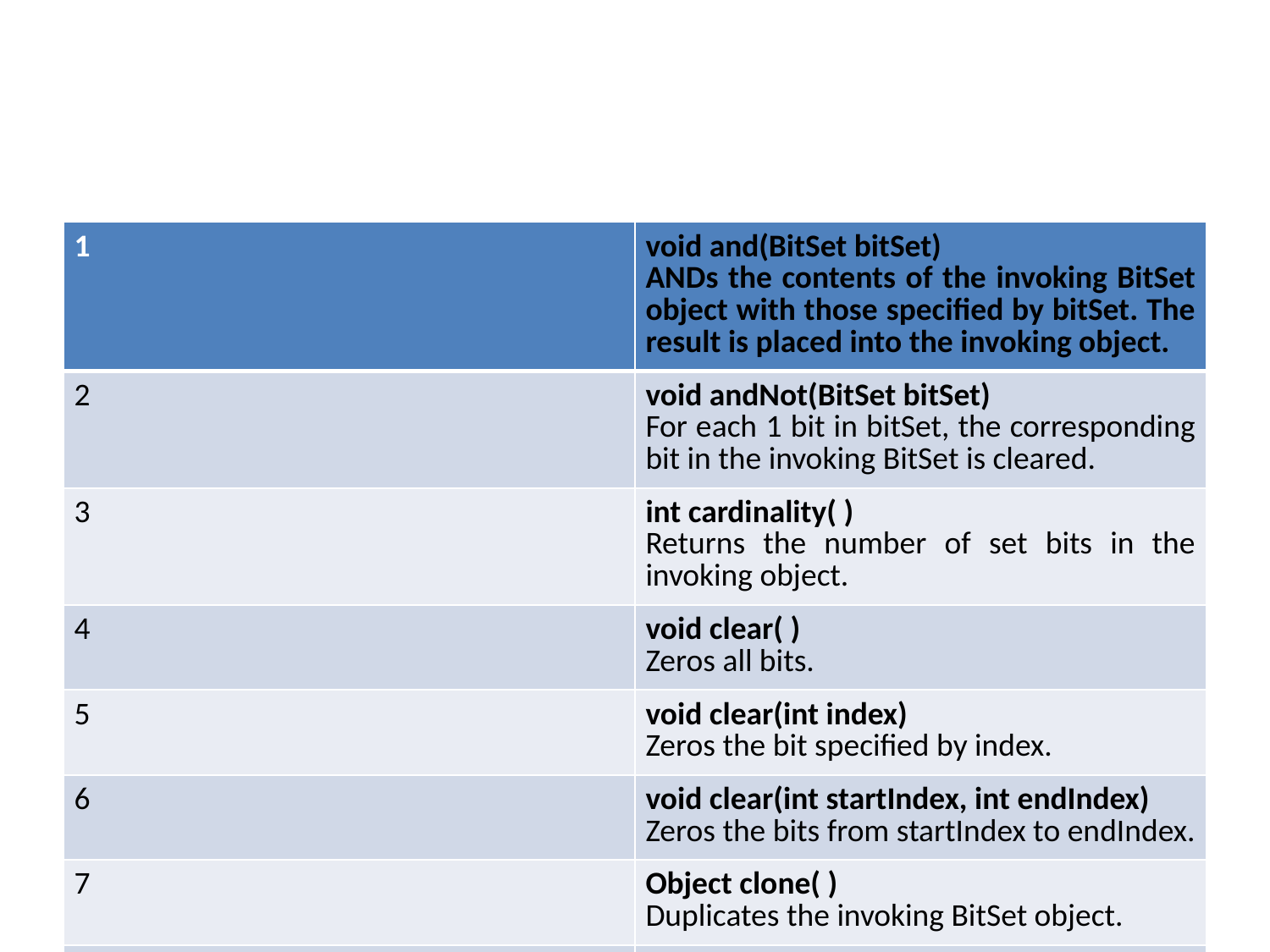

#
| 1 | void and(BitSet bitSet) ANDs the contents of the invoking BitSet object with those specified by bitSet. The result is placed into the invoking object. |
| --- | --- |
| 2 | void andNot(BitSet bitSet) For each 1 bit in bitSet, the corresponding bit in the invoking BitSet is cleared. |
| 3 | int cardinality( ) Returns the number of set bits in the invoking object. |
| 4 | void clear( ) Zeros all bits. |
| 5 | void clear(int index) Zeros the bit specified by index. |
| 6 | void clear(int startIndex, int endIndex) Zeros the bits from startIndex to endIndex. |
| 7 | Object clone( ) Duplicates the invoking BitSet object. |
| 8 | boolean equals(Object bitSet) Returns true if the invoking bit set is equivalent to the one passed in bitSet. Otherwise, the method returns false. |
| 9 | void flip(int index) Reverses the bit specified by the index. |
| 10 | void flip(int startIndex, int endIndex) Reverses the bits from startIndex to endIndex. |
| 11 | boolean get(int index) Returns the current state of the bit at the specified index. |
| 12 | BitSet get(int startIndex, int endIndex) Returns a BitSet that consists of the bits from startIndex to endIndex. The invoking object is not changed. |
| 13 | int hashCode( ) Returns the hash code for the invoking object. |
| 14 | boolean intersects(BitSet bitSet) Returns true if at least one pair of corresponding bits within the invoking object and bitSet are 1. |
| 15 | boolean isEmpty( ) Returns true if all bits in the invoking object are zero. |
| 16 | int length( ) Returns the number of bits required to hold the contents of the invoking BitSet. This value is determined by the location of the last 1 bit. |
| 17 | int nextClearBit(int startIndex) Returns the index of the next cleared bit, (that is, the next zero bit), starting from the index specified by startIndex. |
| 18 | int nextSetBit(int startIndex) Returns the index of the next set bit (that is, the next 1 bit), starting from the index specified by startIndex. If no bit is set, -1 is returned. |
| 19 | void or(BitSet bitSet) ORs the contents of the invoking BitSet object with that specified by bitSet. The result is placed into the invoking object. |
| 20 | void set(int index) Sets the bit specified by index. |
| 21 | void set(int index, boolean v) Sets the bit specified by index to the value passed in v. True sets the bit, false clears the bit. |
| 22 | void set(int startIndex, int endIndex) Sets the bits from startIndex to endIndex. |
| 23 | void set(int startIndex, int endIndex, boolean v) Sets the bits from startIndex to endIndex, to the value passed in v. true sets the bits, false clears the bits. |
| 24 | int size( ) Returns the number of bits in the invoking BitSet object. |
| 25 | String toString( ) Returns the string equivalent of the invoking BitSet object. |
| 26 | void xor(BitSet bitSet) XORs the contents of the invoking BitSet object with that specified by bitSet. The result is placed into the invoking object. |